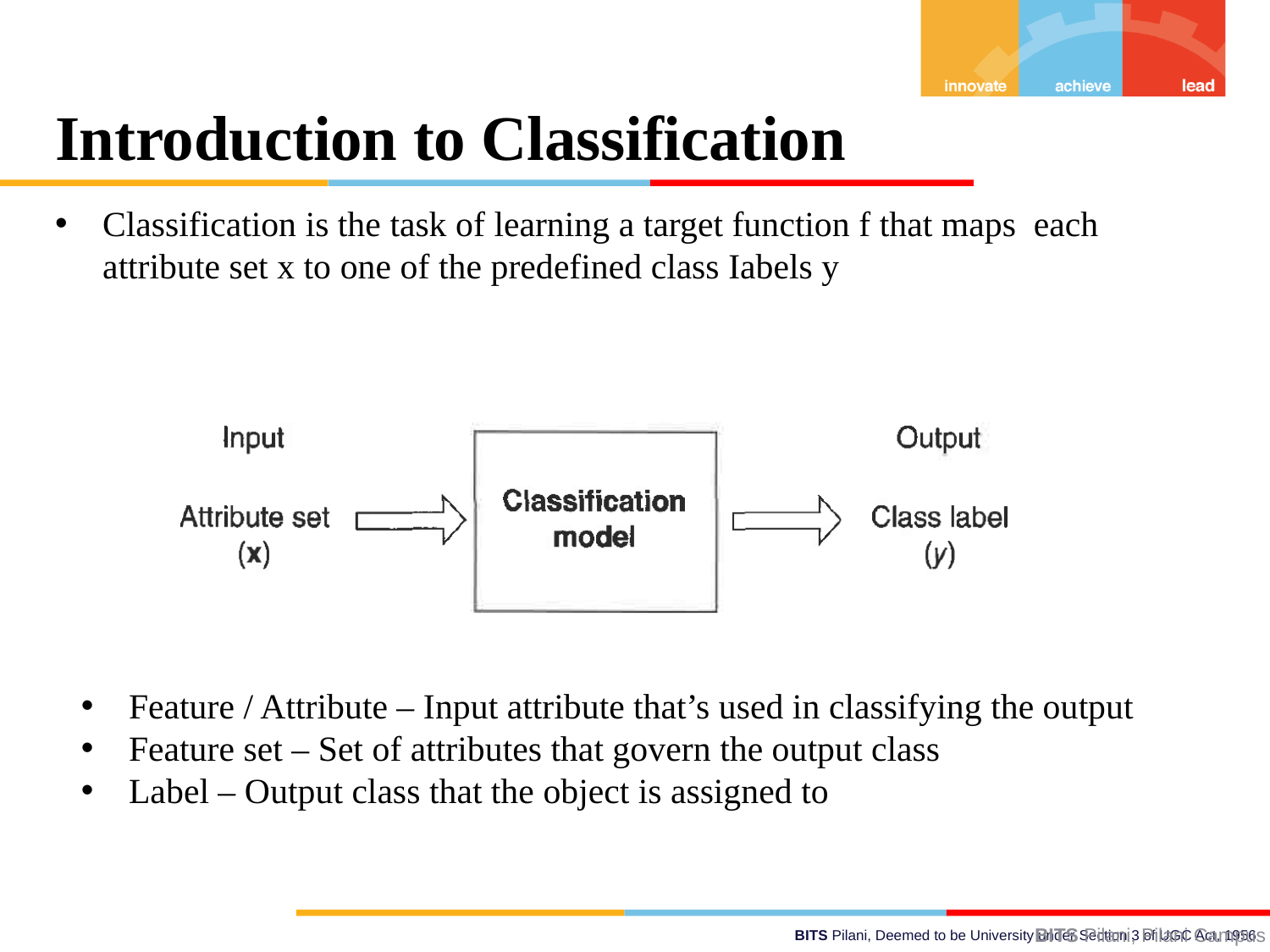

# Introduction to Classification
Classification is the task of learning a target function f that maps  each attribute set x to one of the predefined class Iabels y

Feature / Attribute – Input attribute that’s used in classifying the output
Feature set – Set of attributes that govern the output class
Label – Output class that the object is assigned to
BITS Pilani, Pilani Campus